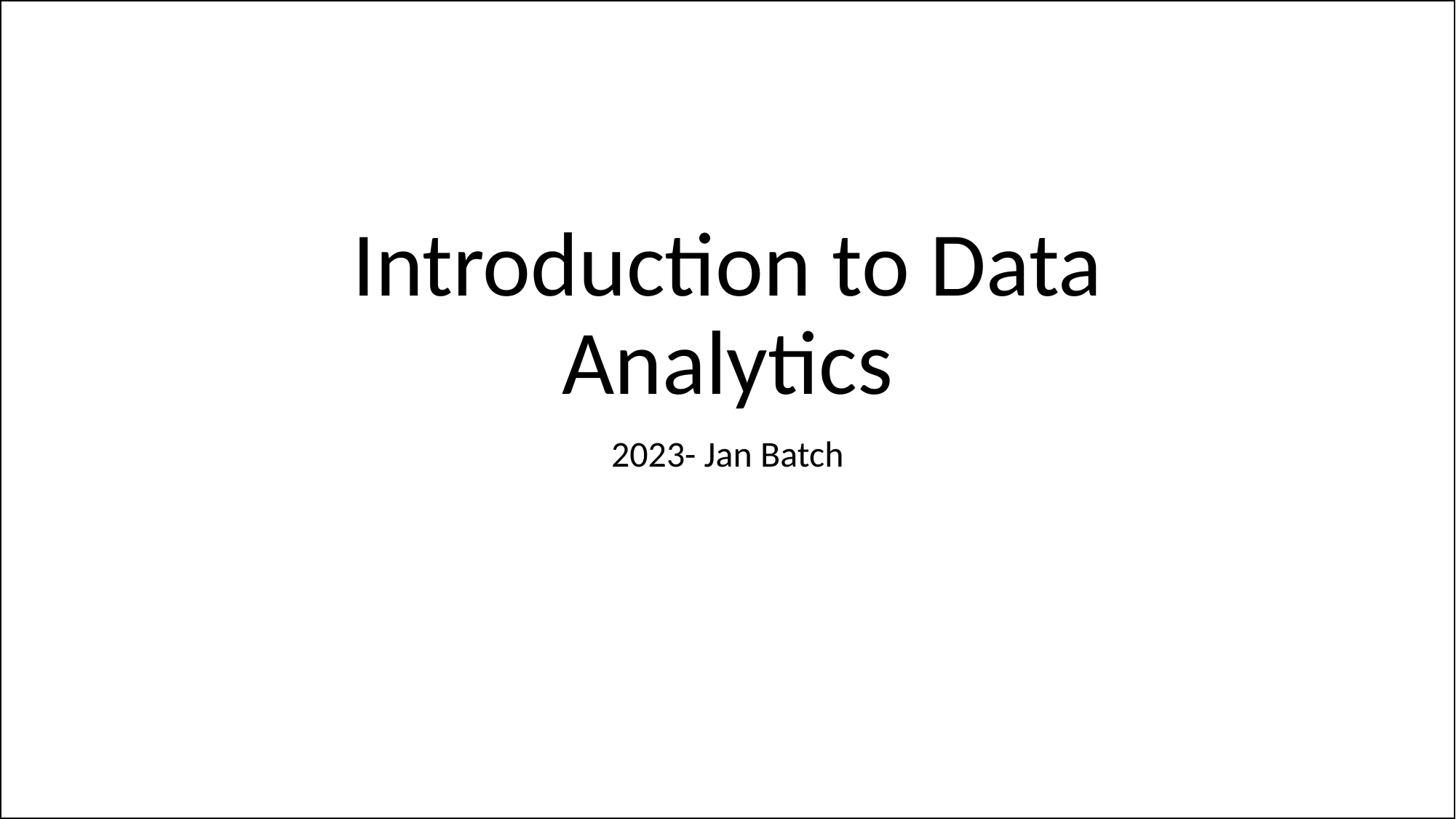

# Introduction to Data Analytics
2023- Jan Batch